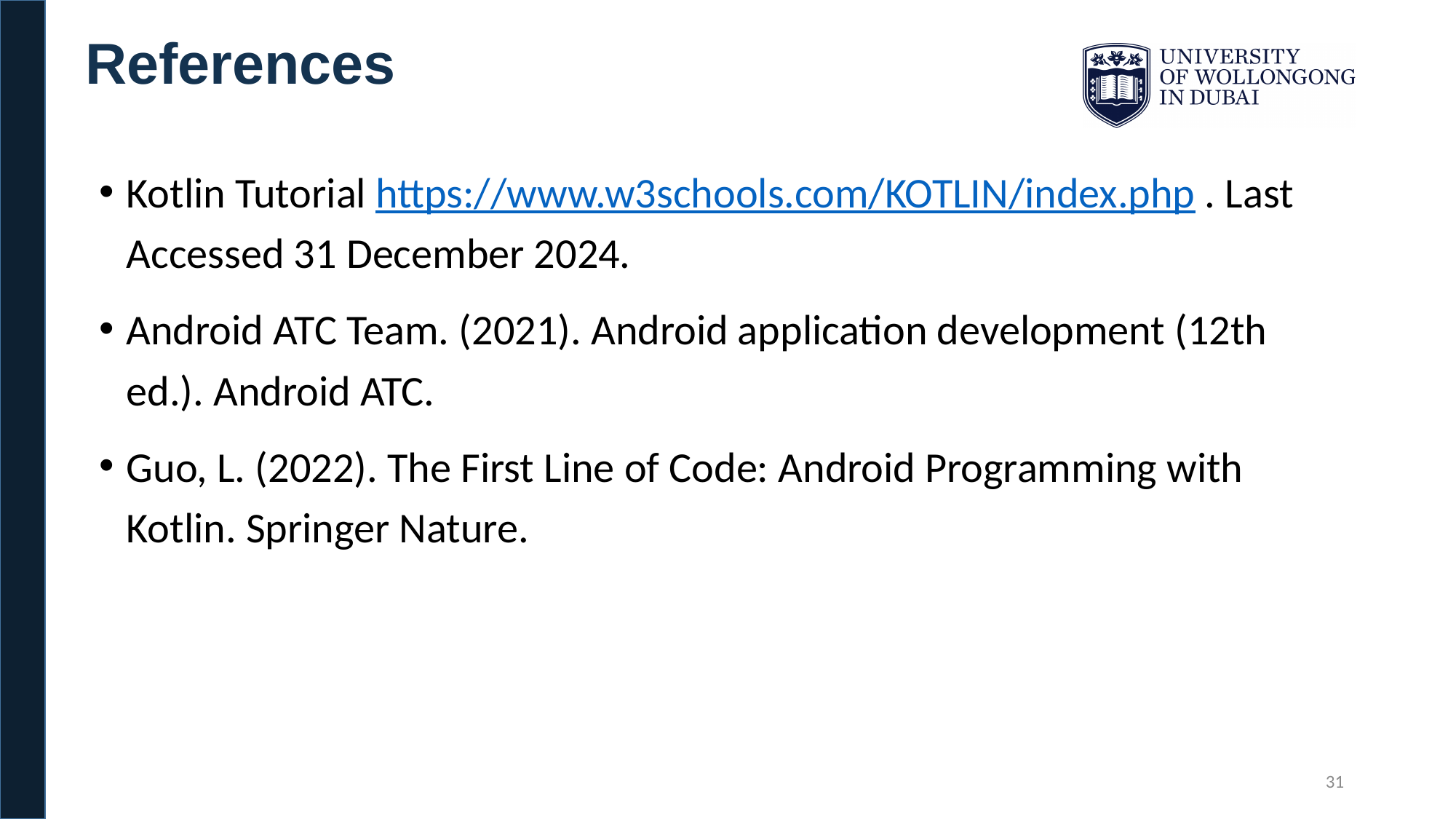

# References
Kotlin Tutorial https://www.w3schools.com/KOTLIN/index.php . Last Accessed 31 December 2024.
Android ATC Team. (2021). Android application development (12th ed.). Android ATC.
Guo, L. (2022). The First Line of Code: Android Programming with Kotlin. Springer Nature.

31